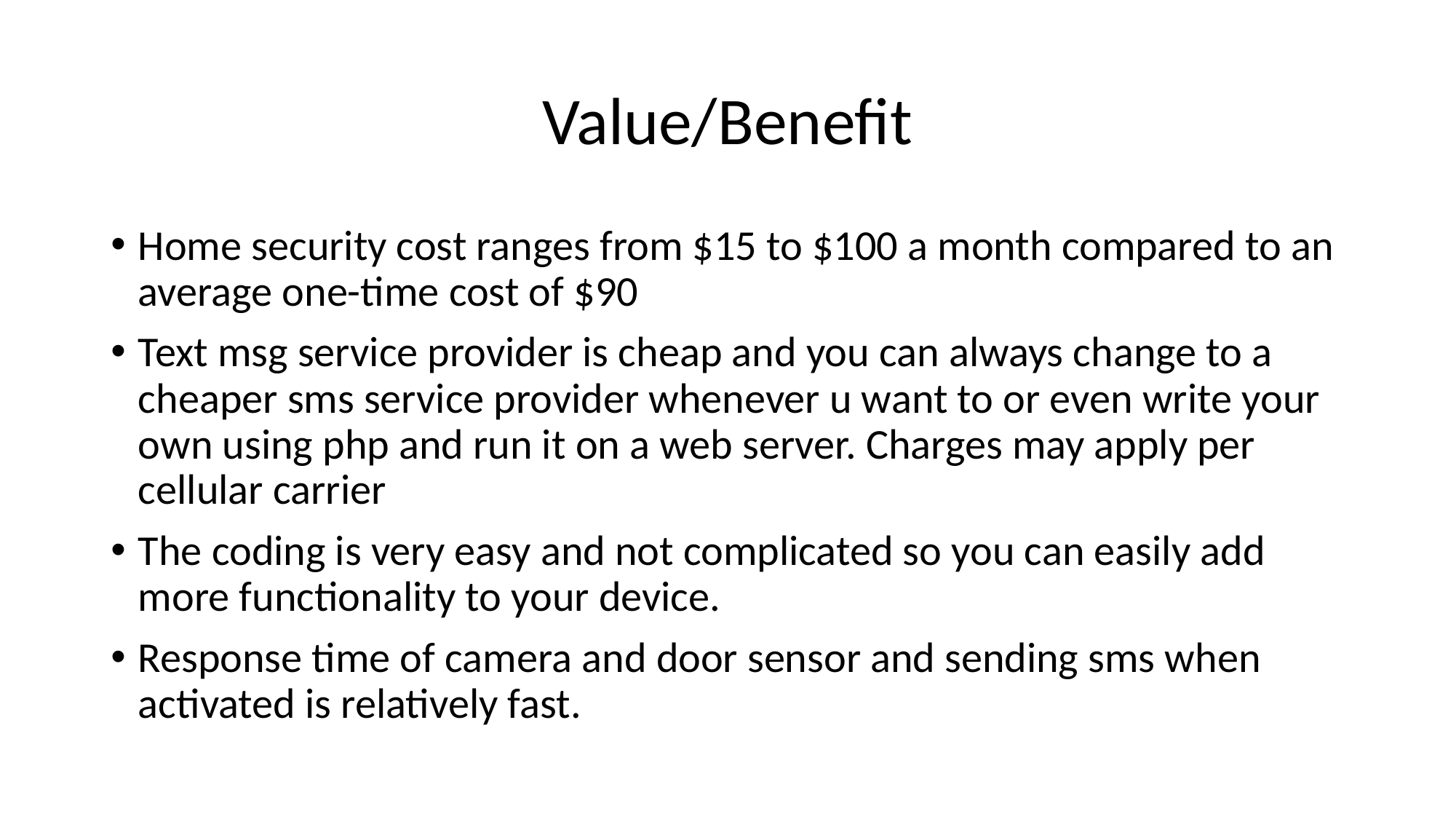

# Value/Benefit
Home security cost ranges from $15 to $100 a month compared to an average one-time cost of $90
Text msg service provider is cheap and you can always change to a cheaper sms service provider whenever u want to or even write your own using php and run it on a web server. Charges may apply per cellular carrier
The coding is very easy and not complicated so you can easily add more functionality to your device.
Response time of camera and door sensor and sending sms when activated is relatively fast.